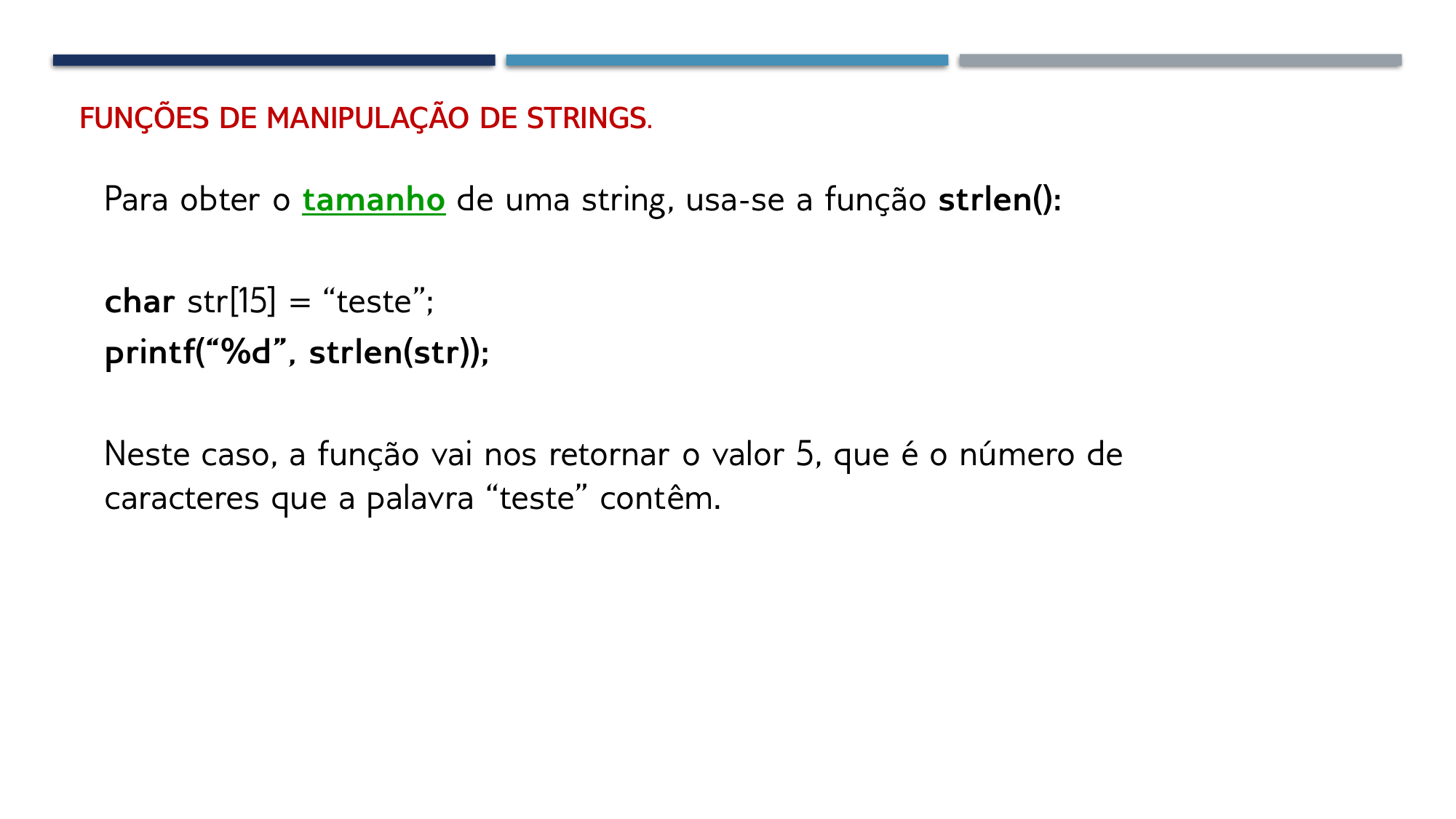

Funções de Manipulação de STRINGS.
Para obter o tamanho de uma string, usa-se a função strlen():

char str[15] = “teste”;
printf(“%d”, strlen(str));

Neste caso, a função vai nos retornar o valor 5, que é o número de caracteres que a palavra “teste” contêm.